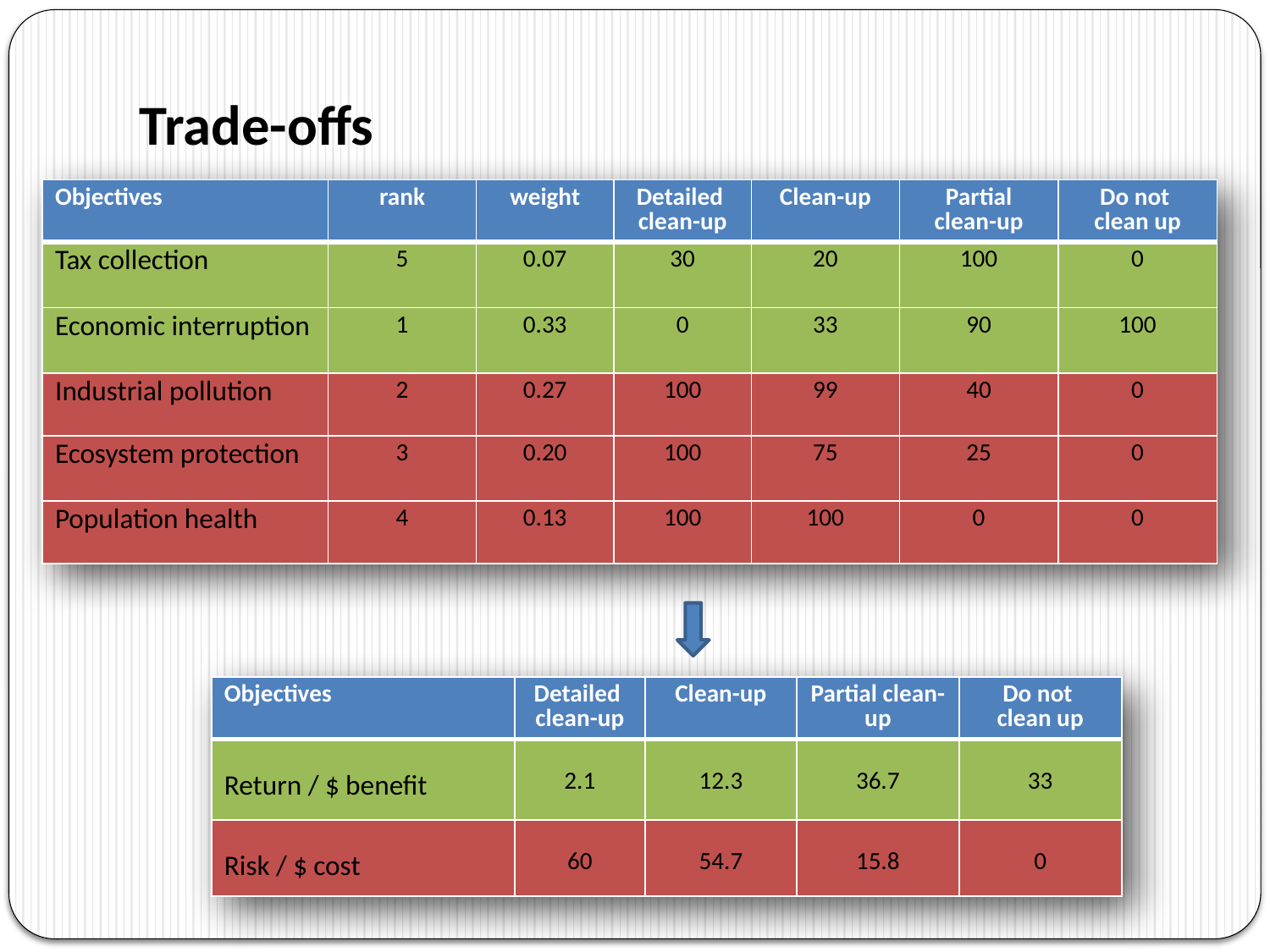

# Trade-offs
| Objectives | rank | weight | Detailed clean-up | Clean-up | Partial clean-up | Do not clean up |
| --- | --- | --- | --- | --- | --- | --- |
| Tax collection | 5 | 0.07 | 30 | 20 | 100 | 0 |
| Economic interruption | 1 | 0.33 | 0 | 33 | 90 | 100 |
| Industrial pollution | 2 | 0.27 | 100 | 99 | 40 | 0 |
| Ecosystem protection | 3 | 0.20 | 100 | 75 | 25 | 0 |
| Population health | 4 | 0.13 | 100 | 100 | 0 | 0 |

| Objectives | Detailed clean-up | Clean-up | Partial clean-up | Do not clean up |
| --- | --- | --- | --- | --- |
| Return / $ benefit | 2.1 | 12.3 | 36.7 | 33 |
| Risk / $ cost | 60 | 54.7 | 15.8 | 0 |